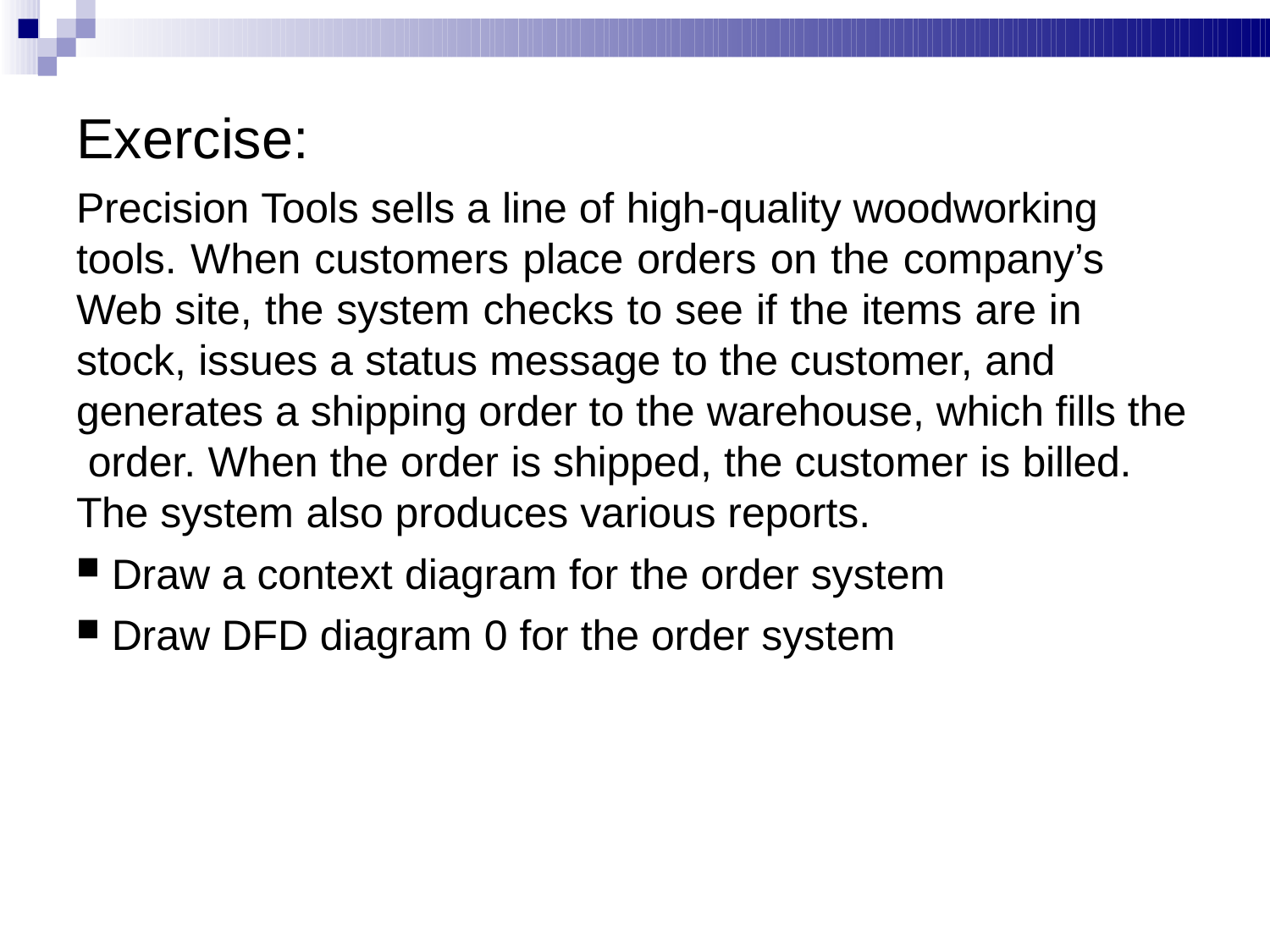

# Exercise:
Precision Tools sells a line of high-quality woodworking  tools. When customers place orders on the company’s  Web site, the system checks to see if the items are in  stock, issues a status message to the customer, and  generates a shipping order to the warehouse, which fills the  order. When the order is shipped, the customer is billed.
The system also produces various reports.
Draw a context diagram for the order system
Draw DFD diagram 0 for the order system